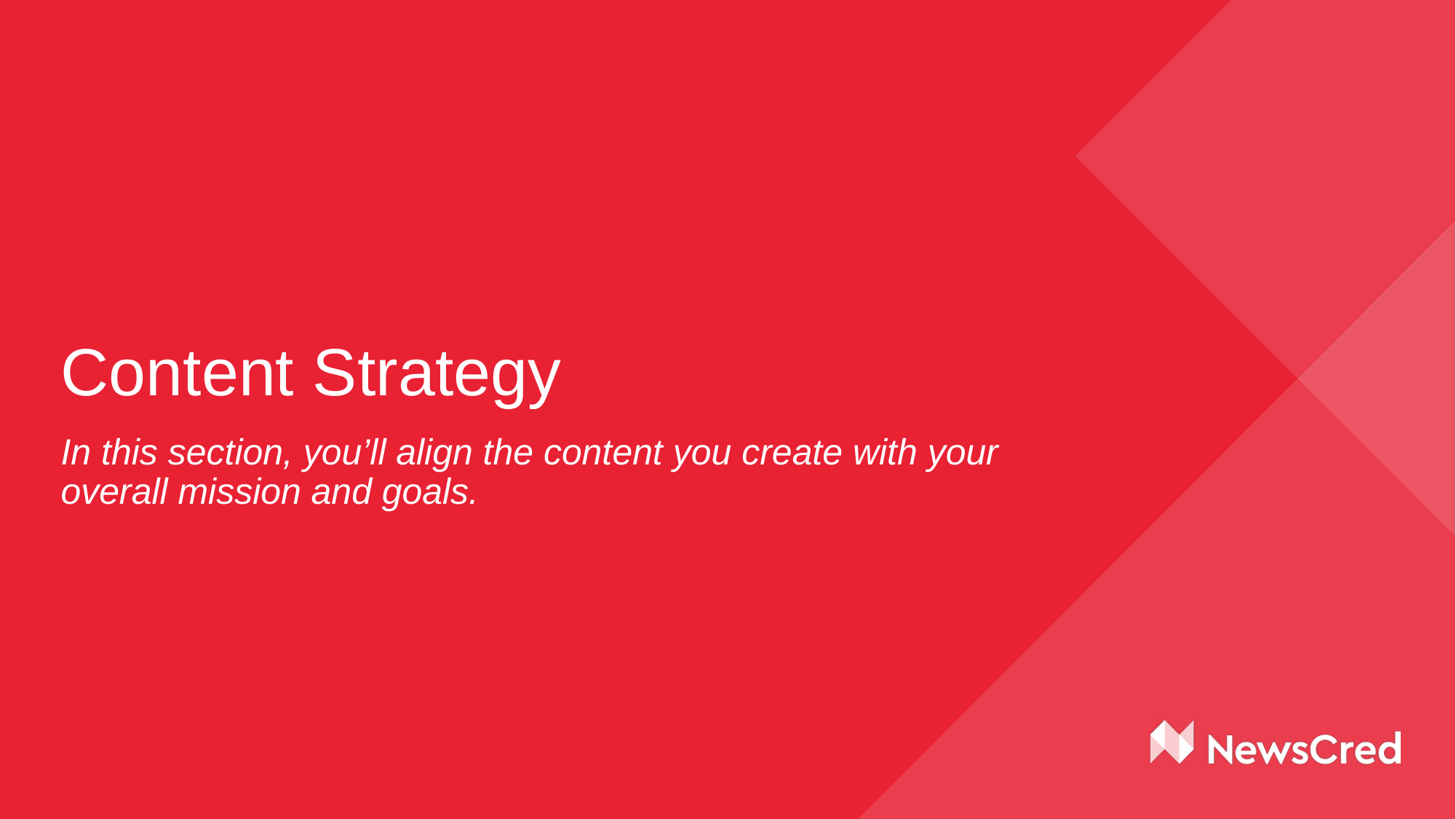

# Content Strategy
In this section, you’ll align the content you create with your overall mission and goals.